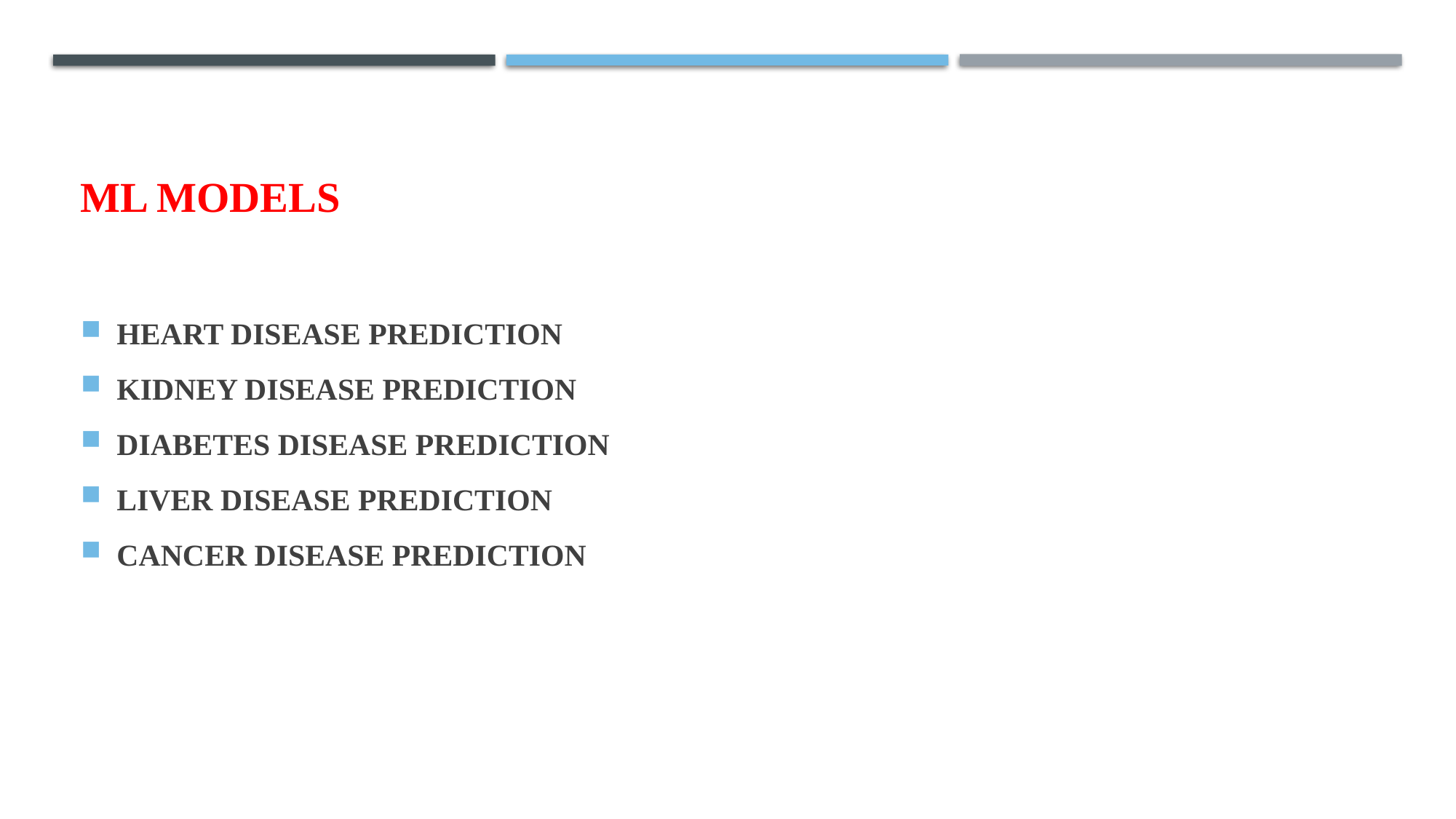

# ML MODELS
HEART DISEASE PREDICTION
KIDNEY DISEASE PREDICTION
DIABETES DISEASE PREDICTION
LIVER DISEASE PREDICTION
CANCER DISEASE PREDICTION